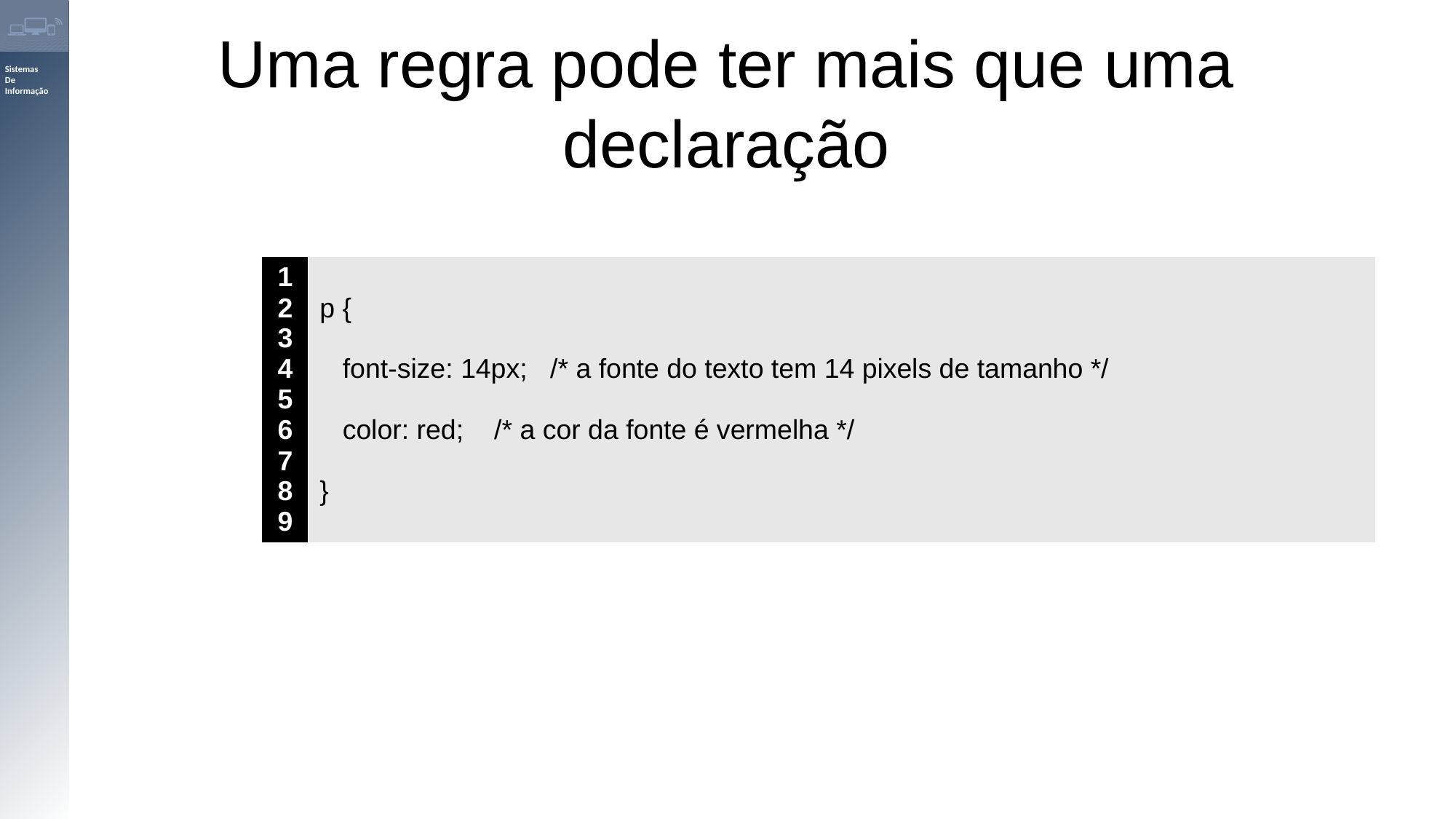

Uma regra pode ter mais que uma declaração

| 1 2 3 4 5 6 7 8 9 | p {    font-size: 14px;   /\* a fonte do texto tem 14 pixels de tamanho \*/    color: red;    /\* a cor da fonte é vermelha \*/ } |
| --- | --- |